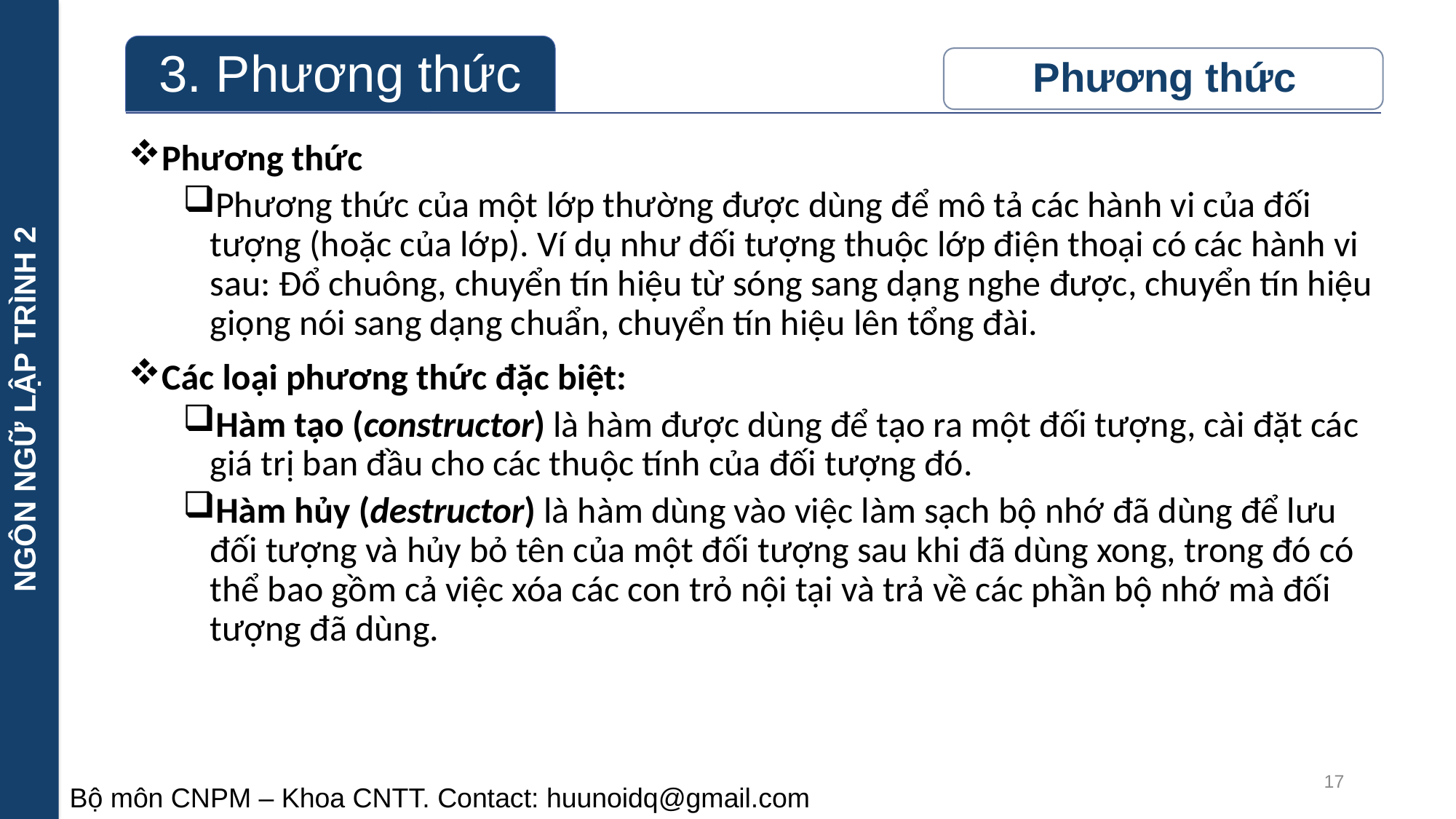

NGÔN NGỮ LẬP TRÌNH 2
3. Phương thức
Phương thức
Phương thức
Phương thức của một lớp thường được dùng để mô tả các hành vi của đối tượng (hoặc của lớp). Ví dụ như đối tượng thuộc lớp điện thoại có các hành vi sau: Đổ chuông, chuyển tín hiệu từ sóng sang dạng nghe được, chuyển tín hiệu giọng nói sang dạng chuẩn, chuyển tín hiệu lên tổng đài.
Các loại phương thức đặc biệt:
Hàm tạo (constructor) là hàm được dùng để tạo ra một đối tượng, cài đặt các giá trị ban đầu cho các thuộc tính của đối tượng đó.
Hàm hủy (destructor) là hàm dùng vào việc làm sạch bộ nhớ đã dùng để lưu đối tượng và hủy bỏ tên của một đối tượng sau khi đã dùng xong, trong đó có thể bao gồm cả việc xóa các con trỏ nội tại và trả về các phần bộ nhớ mà đối tượng đã dùng.

17
Bộ môn CNPM – Khoa CNTT. Contact: huunoidq@gmail.com